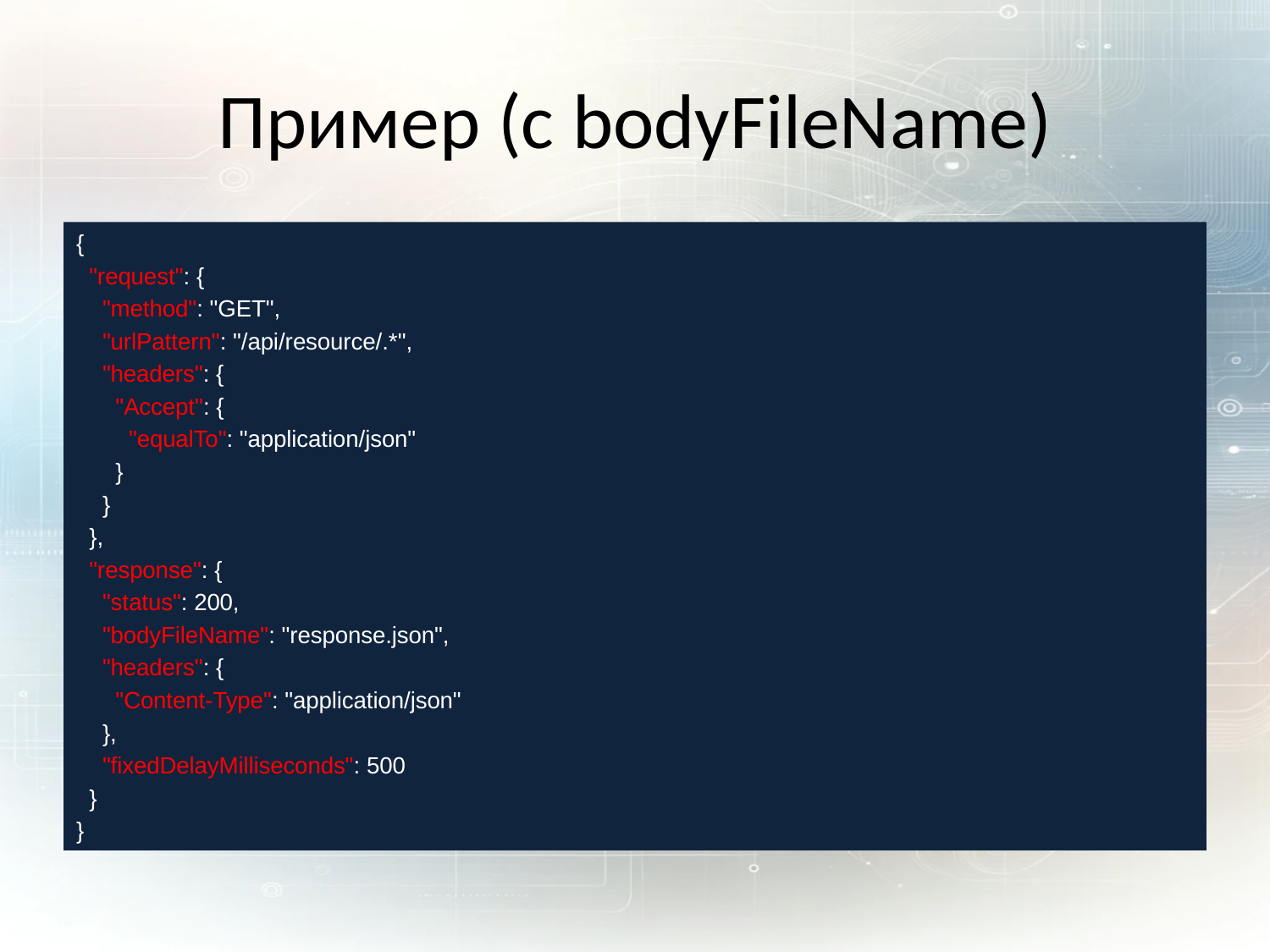

# Пример (с bodyFileName)
{
  "request": {
    "method": "GET",
    "urlPattern": "/api/resource/.*",
    "headers": {
      "Accept": {
        "equalTo": "application/json"
      }
    }
  },
  "response": {
    "status": 200,
    "bodyFileName": "response.json",
    "headers": {
      "Content-Type": "application/json"
    },
    "fixedDelayMilliseconds": 500
  }
}